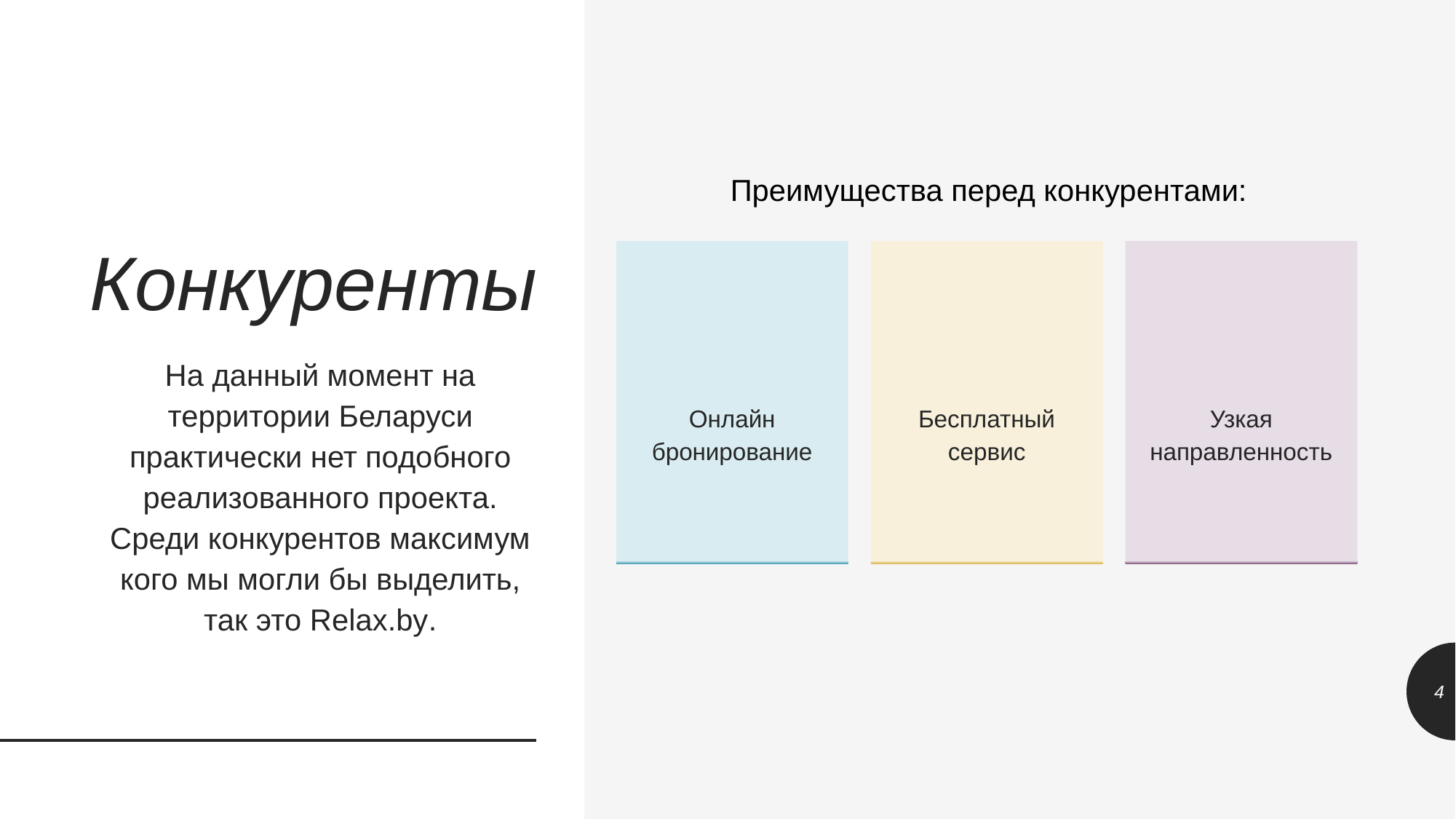

# Конкуренты
Преимущества перед конкурентами:
Онлайн бронирование
Бесплатный
сервис
Узкая
направленность

На данный момент на территории Беларуси практически нет подобного реализованного проекта. Среди конкурентов максимум кого мы могли бы выделить, так это Relax.by.
4